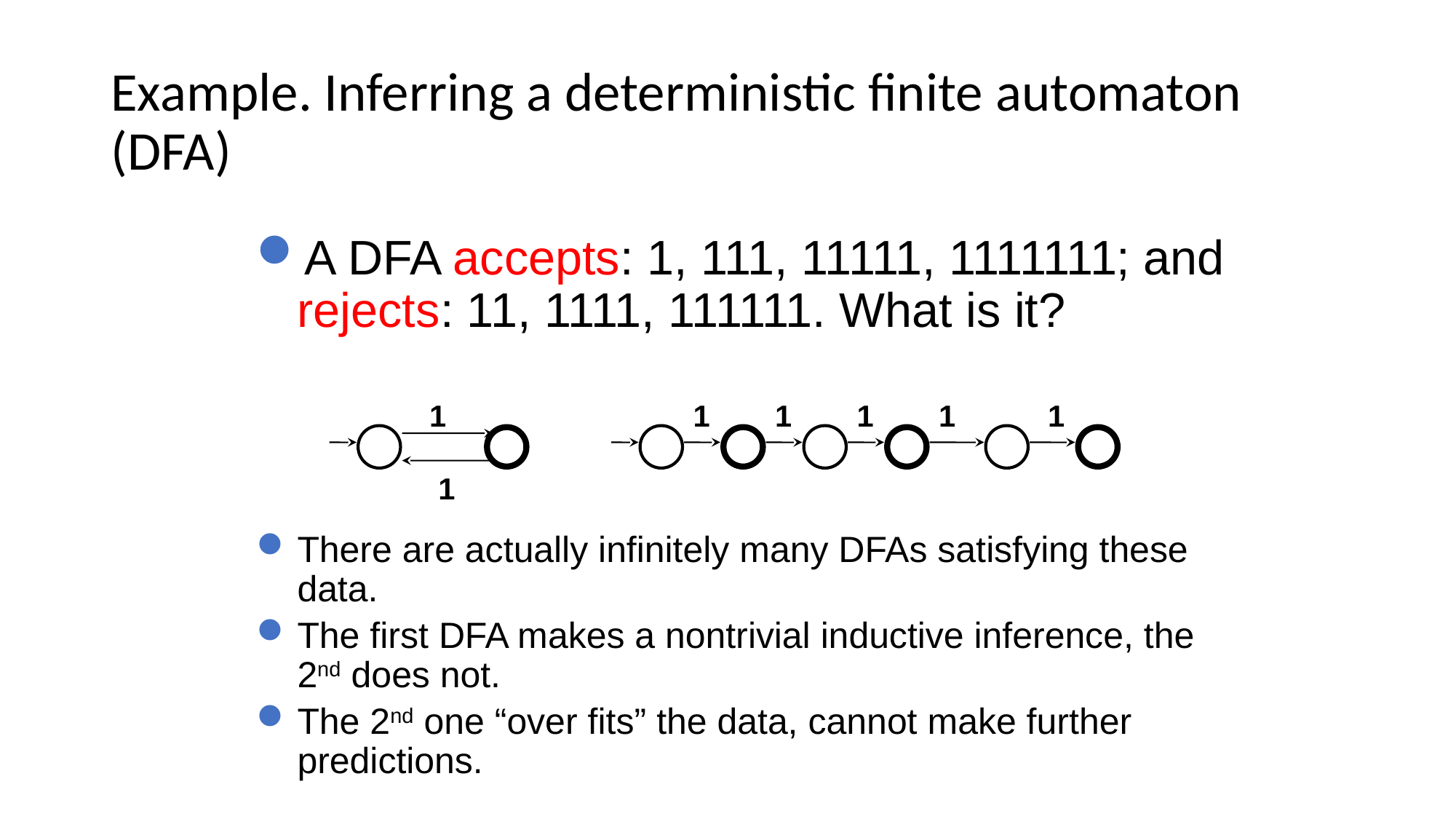

# Example. Inferring a deterministic finite automaton (DFA)
A DFA accepts: 1, 111, 11111, 1111111; and rejects: 11, 1111, 111111. What is it?

There are actually infinitely many DFAs satisfying these data.
The first DFA makes a nontrivial inductive inference, the 2nd does not.
The 2nd one “over fits” the data, cannot make further predictions.
1
1
1
1
1
1

1